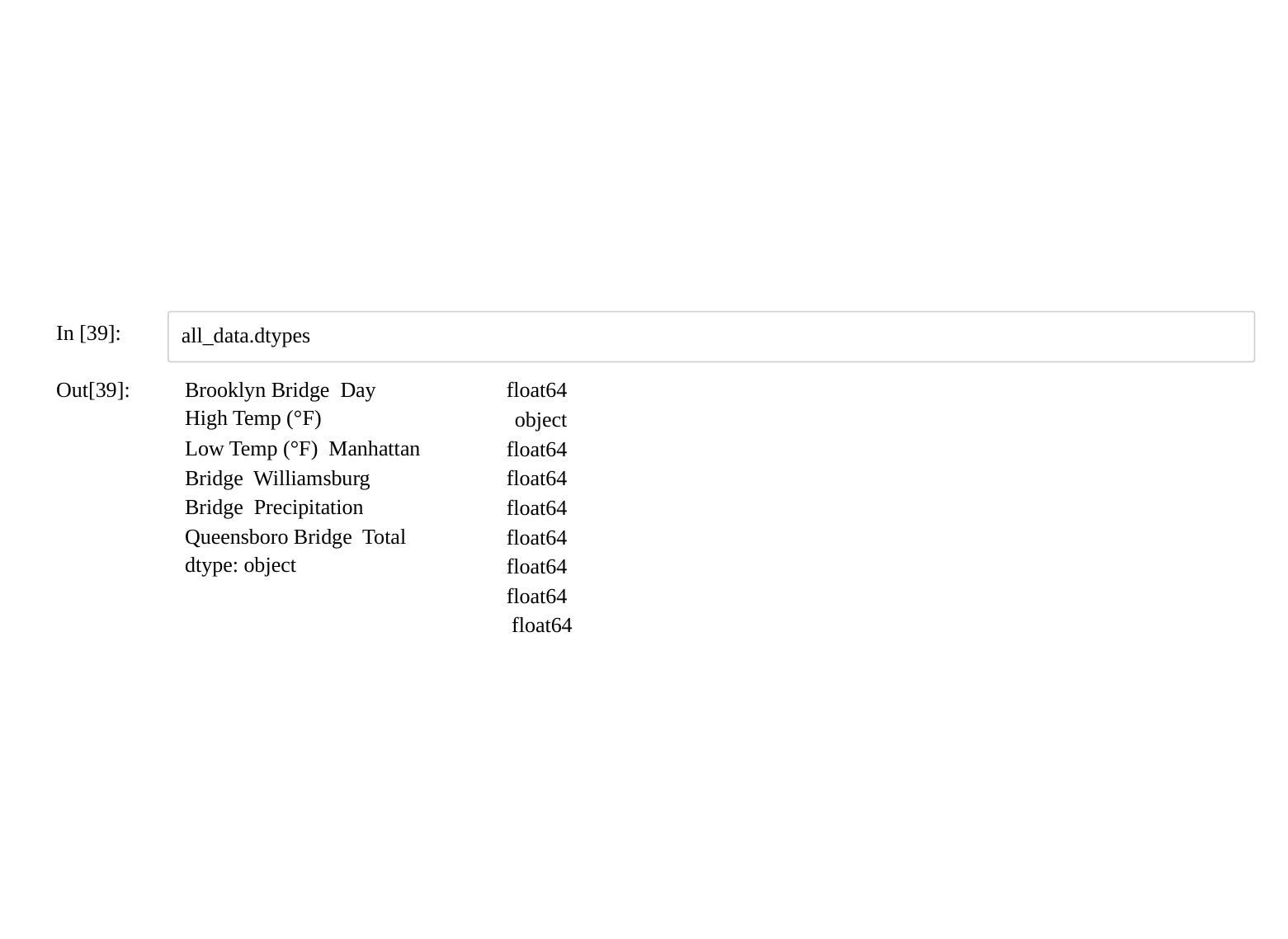

In [39]:
all_data.dtypes
Brooklyn Bridge  Day
High Temp (°F)
Low Temp (°F)  Manhattan Bridge  Williamsburg Bridge  Precipitation  Queensboro Bridge  Total
dtype: object
float64  object  float64  float64  float64  float64  float64  float64  float64
Out[39]: